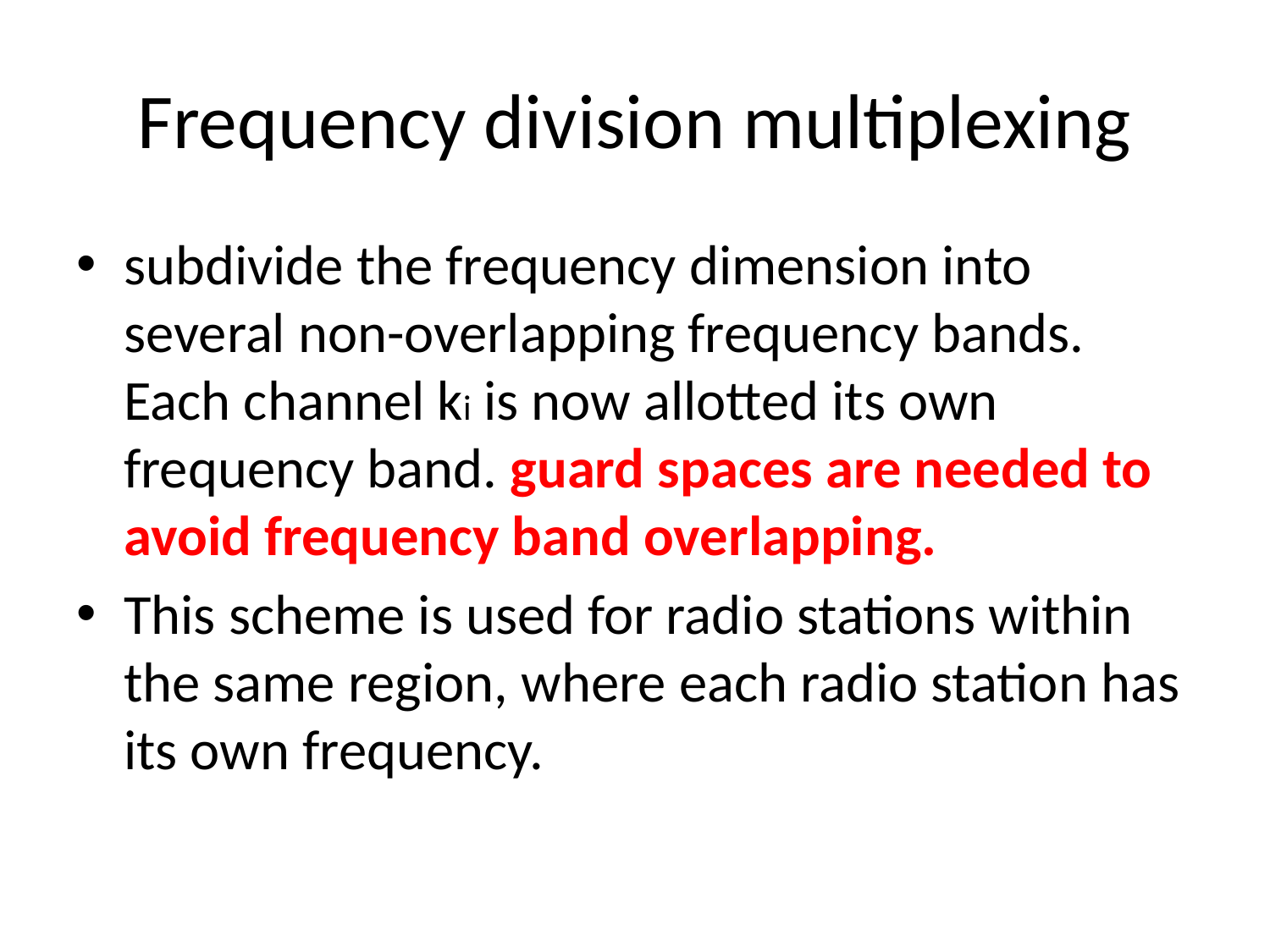

# Frequency division multiplexing
subdivide the frequency dimension into several non-overlapping frequency bands. Each channel ki is now allotted its own frequency band. guard spaces are needed to avoid frequency band overlapping.
This scheme is used for radio stations within the same region, where each radio station has its own frequency.